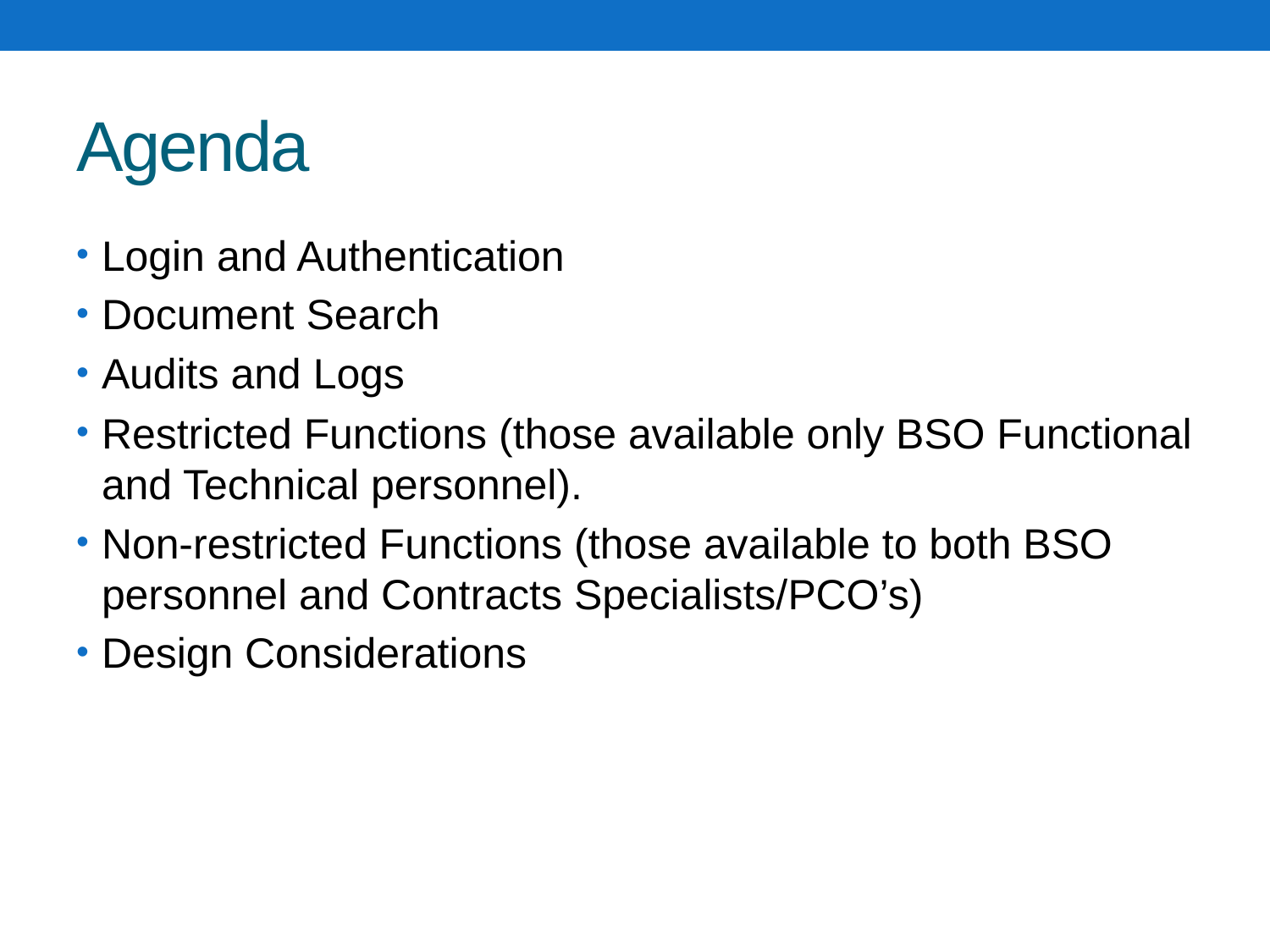

# Agenda
Login and Authentication
Document Search
Audits and Logs
Restricted Functions (those available only BSO Functional and Technical personnel).
Non-restricted Functions (those available to both BSO personnel and Contracts Specialists/PCO’s)
Design Considerations